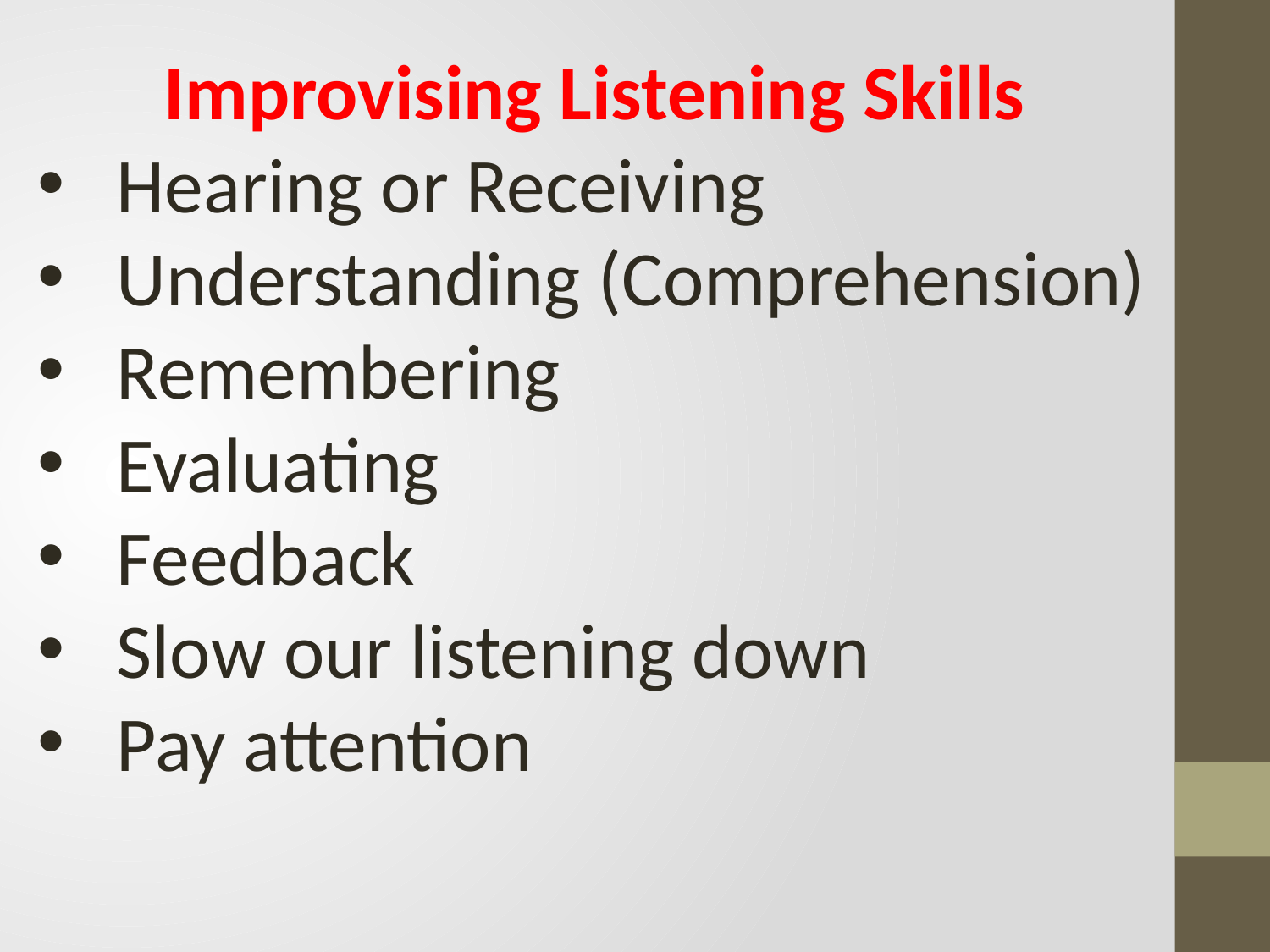

Improvising Listening Skills
Hearing or Receiving
Understanding (Comprehension)
Remembering
Evaluating
Feedback
Slow our listening down
Pay attention